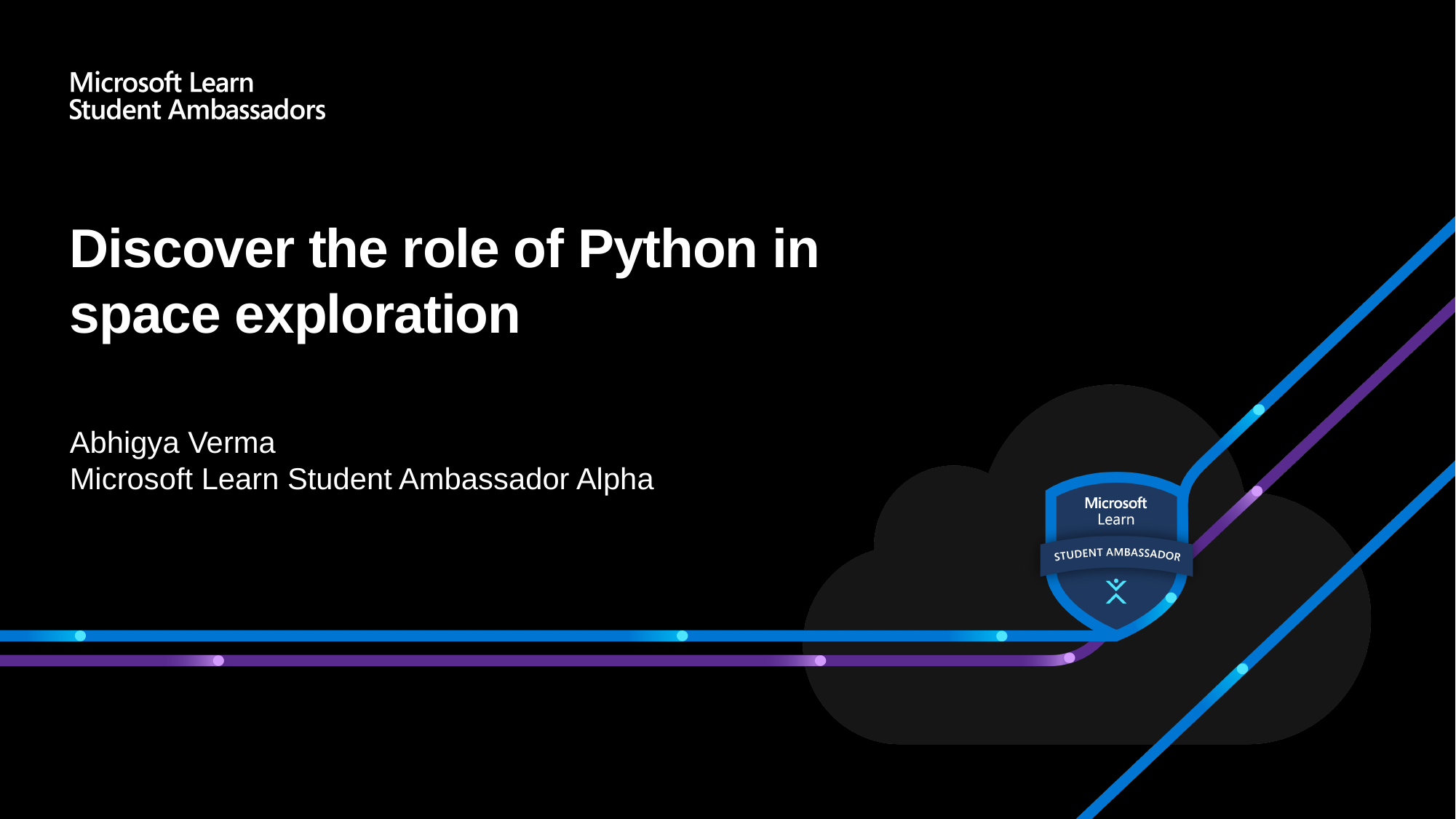

# Discover the role of Python in space exploration
Abhigya Verma
Microsoft Learn Student Ambassador Alpha